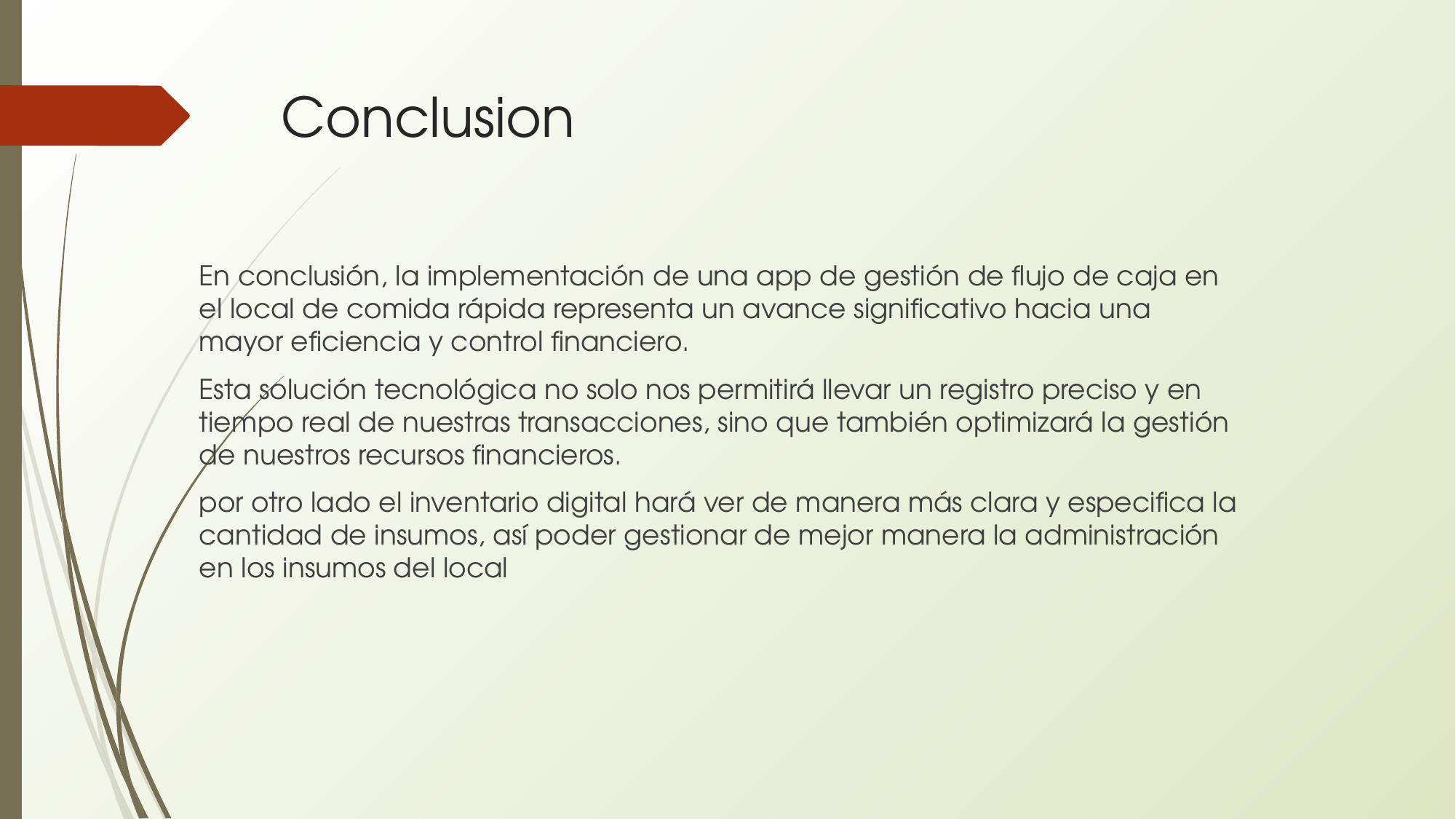

# Conclusion
En conclusión, la implementación de una app de gestión de flujo de caja en el local de comida rápida representa un avance significativo hacia una mayor eficiencia y control financiero.
Esta solución tecnológica no solo nos permitirá llevar un registro preciso y en tiempo real de nuestras transacciones, sino que también optimizará la gestión de nuestros recursos financieros.
por otro lado el inventario digital hará ver de manera más clara y especifica la cantidad de insumos, así poder gestionar de mejor manera la administración en los insumos del local